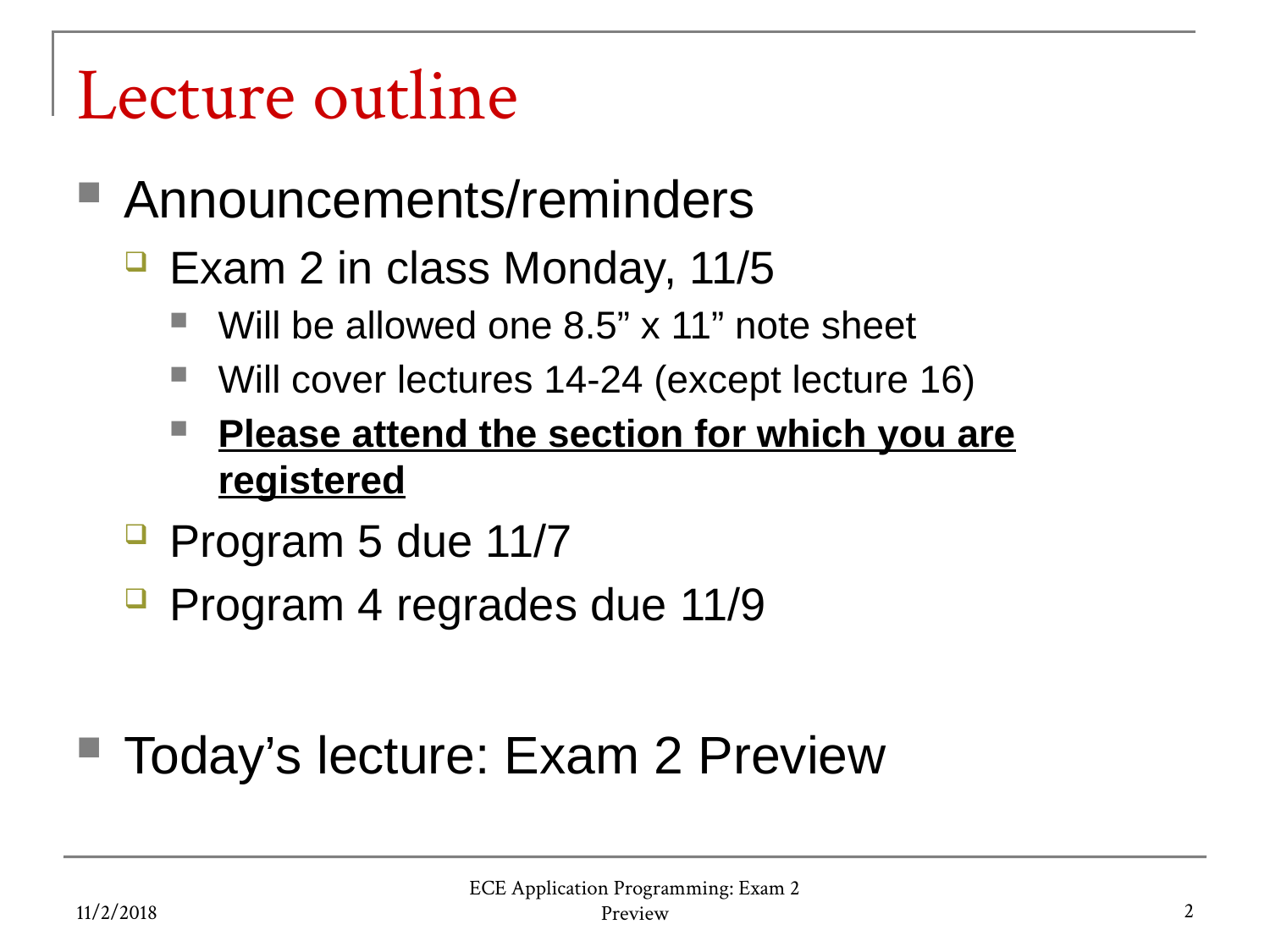

# Lecture outline
Announcements/reminders
Exam 2 in class Monday, 11/5
Will be allowed one 8.5” x 11” note sheet
Will cover lectures 14-24 (except lecture 16)
Please attend the section for which you are registered
Program 5 due 11/7
Program 4 regrades due 11/9

Today’s lecture: Exam 2 Preview
11/2/2018
2
ECE Application Programming: Exam 2 Preview